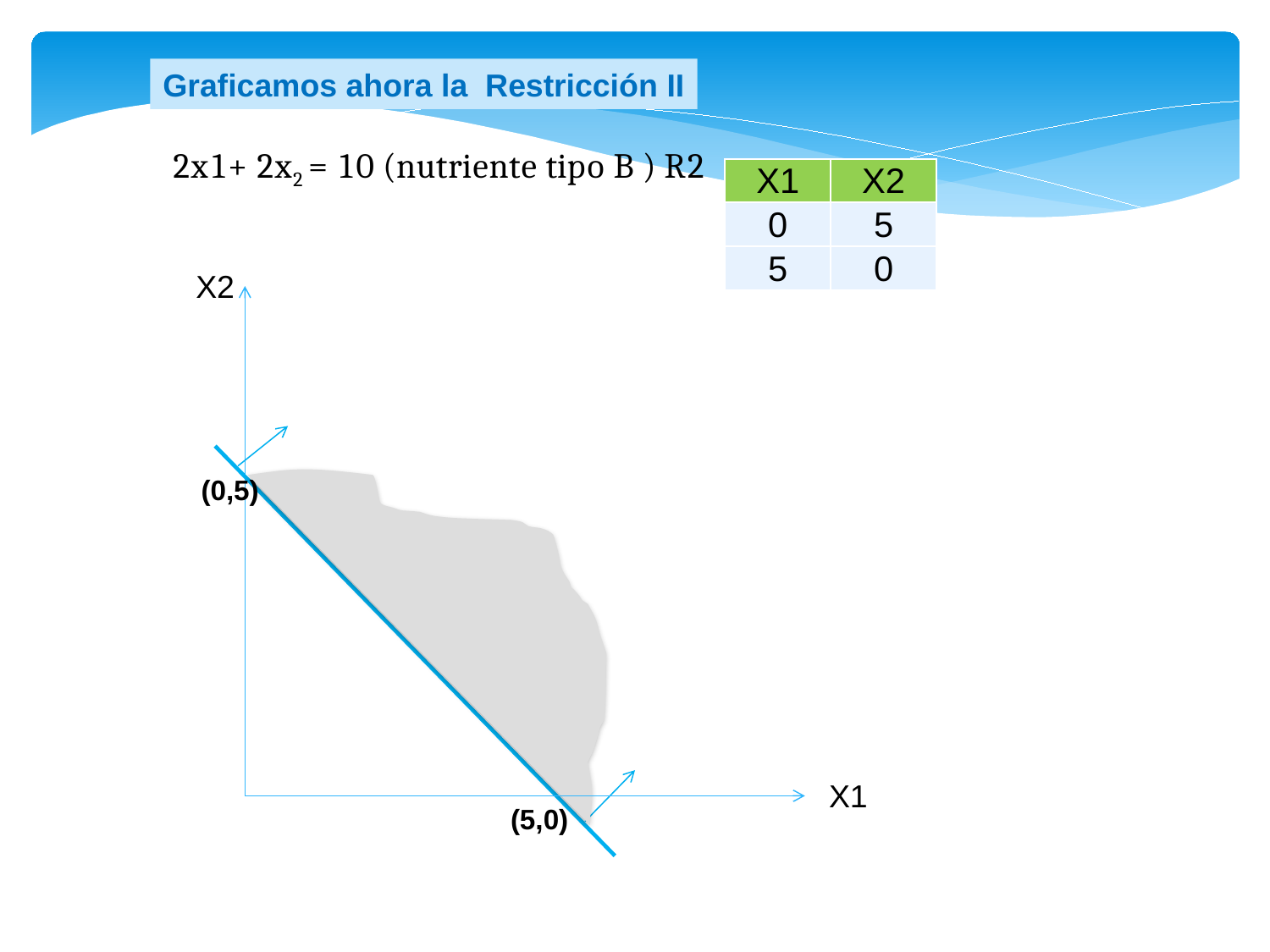

Graficamos ahora la  Restricción II
2x1+ 2x2 = 10 (nutriente tipo B ) R2
| X1 | X2 |
| --- | --- |
| 0 | 5 |
| 5 | 0 |
X2
(0,5)

X1
(5,0)